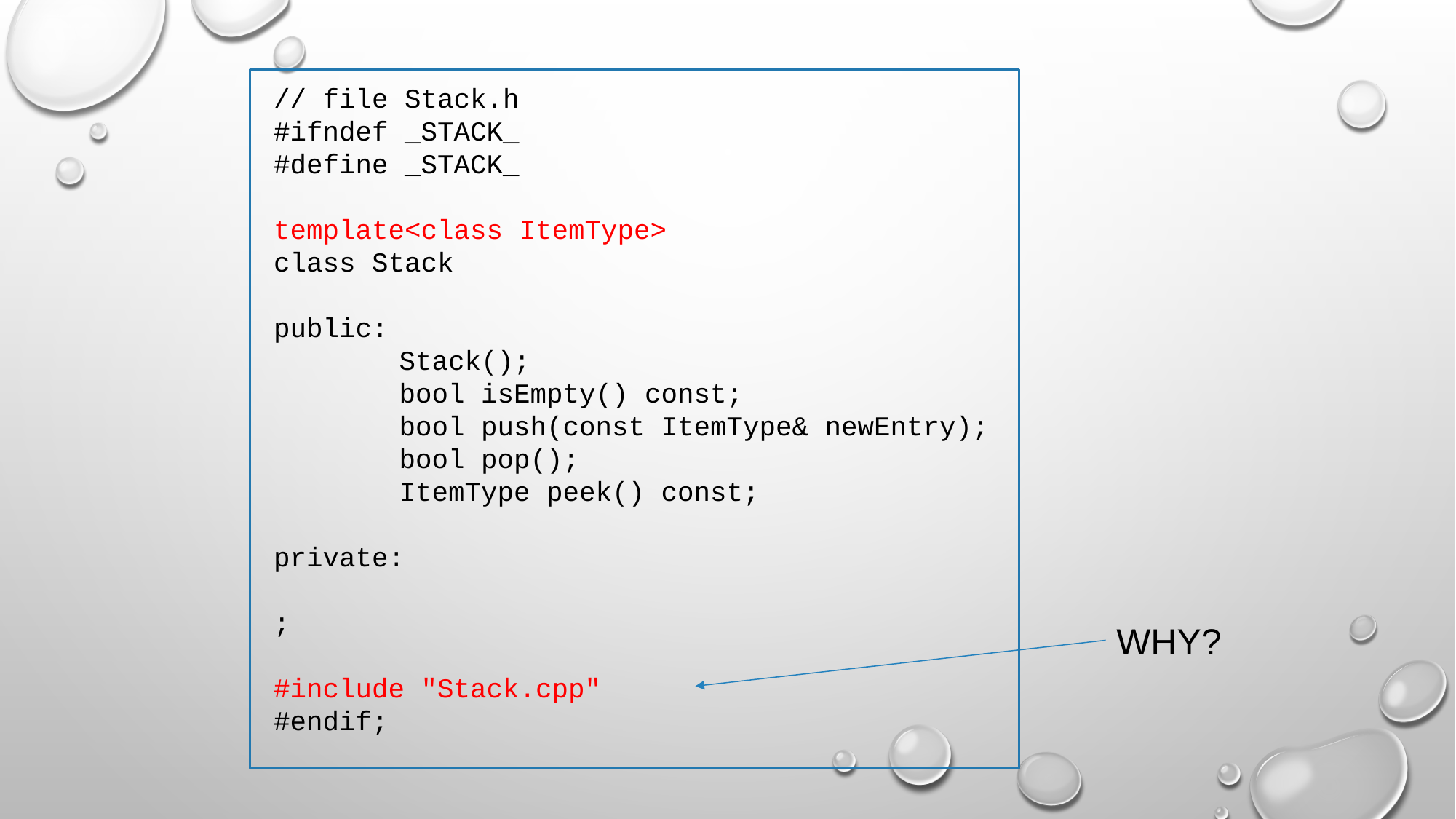

// file Stack.h
#ifndef _STACK_
#define _STACK_

template<class ItemType>
class Stack

public:
	 Stack();
	 bool isEmpty() const;
	 bool push(const ItemType& newEntry);
	 bool pop();
	 ItemType peek() const;

private:

;

#include "Stack.cpp"
#endif;
WHY?